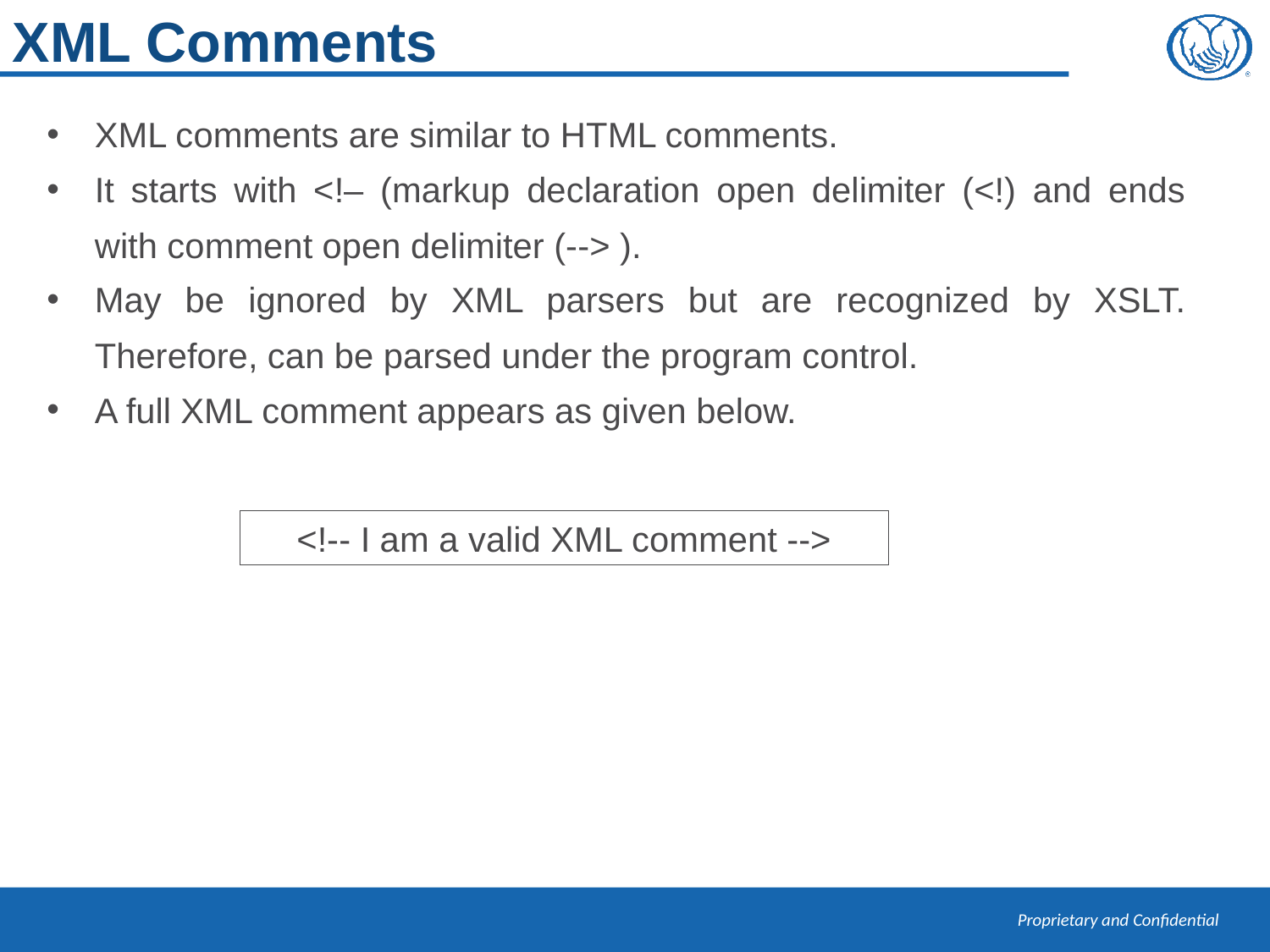

# XML Comments
XML comments are similar to HTML comments.
It starts with <!– (markup declaration open delimiter (<!) and ends with comment open delimiter (--> ).
May be ignored by XML parsers but are recognized by XSLT. Therefore, can be parsed under the program control.
A full XML comment appears as given below.

<!-- I am a valid XML comment -->